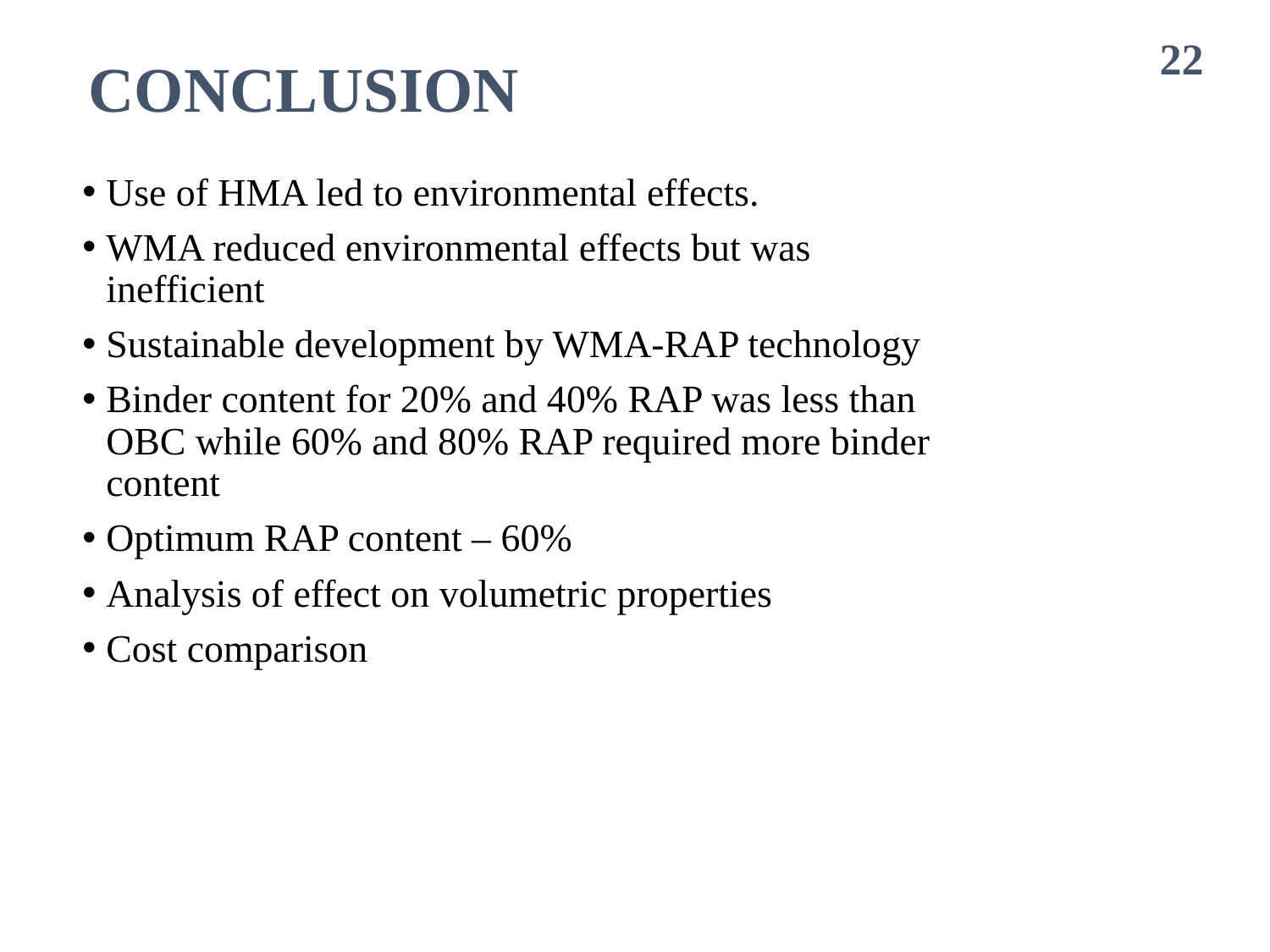

# CONCLUSION
22
Use of HMA led to environmental effects.
WMA reduced environmental effects but was inefficient
Sustainable development by WMA-RAP technology
Binder content for 20% and 40% RAP was less than OBC while 60% and 80% RAP required more binder content
Optimum RAP content – 60%
Analysis of effect on volumetric properties
Cost comparison